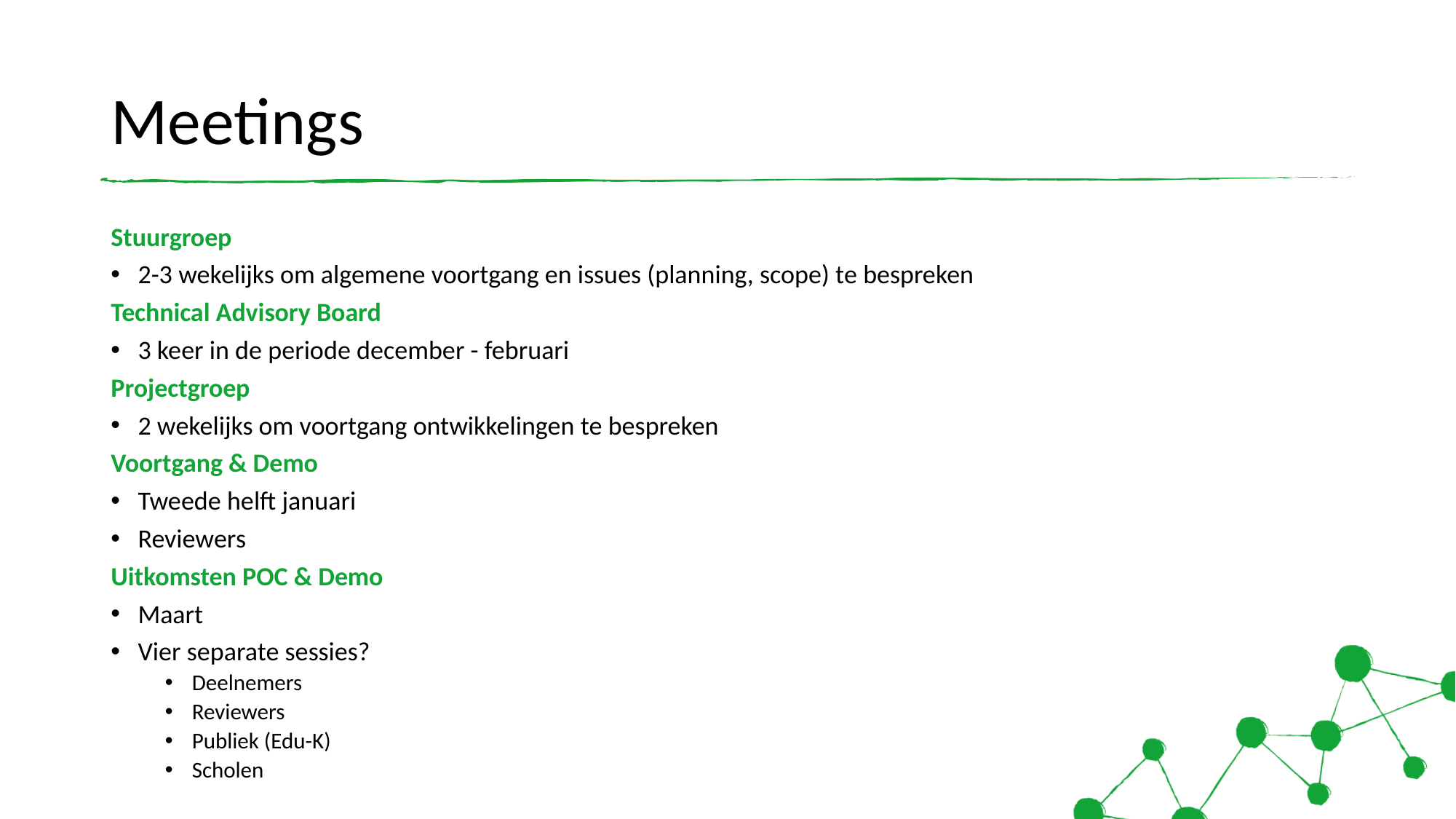

# Meetings
Stuurgroep
2-3 wekelijks om algemene voortgang en issues (planning, scope) te bespreken
Technical Advisory Board
3 keer in de periode december - februari
Projectgroep
2 wekelijks om voortgang ontwikkelingen te bespreken
Voortgang & Demo
Tweede helft januari
Reviewers
Uitkomsten POC & Demo
Maart
Vier separate sessies?
Deelnemers
Reviewers
Publiek (Edu-K)
Scholen